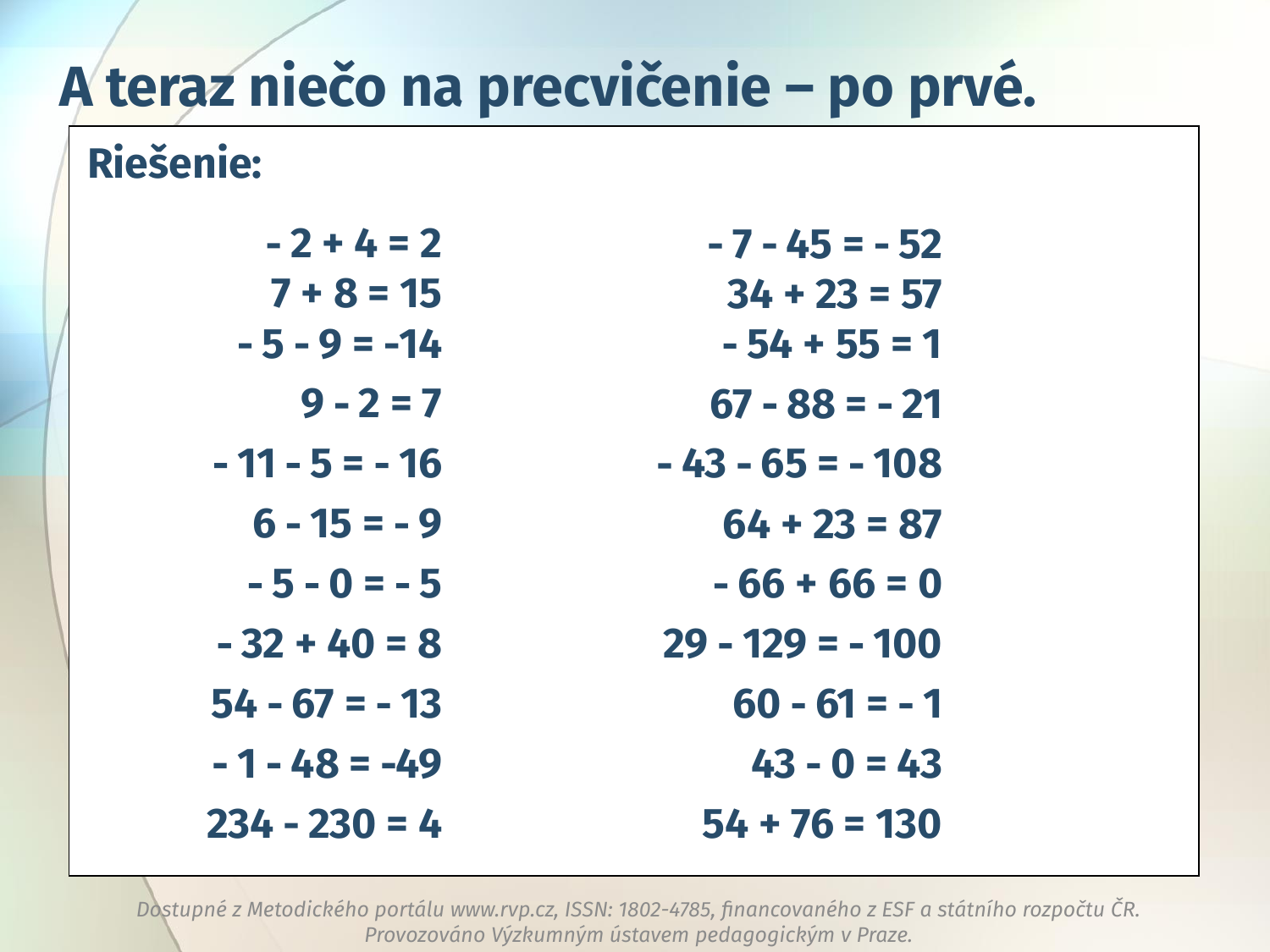

A teraz niečo na precvičenie – po prvé.

Riešenie:
− 2 + 4 = 2
− 7 − 45 = − 52
7 + 8 = 15
34 + 23 = 57
− 5 − 9 = −14
− 54 + 55 = 1
9 − 2 = 7
67 − 88 = − 21
− 11 − 5 = − 16
− 43 − 65 = − 108
6 − 15 = − 9
64 + 23 = 87
− 5 − 0 = − 5
− 66 + 66 = 0
− 32 + 40 = 8
29 − 129 = − 100
54 − 67 = − 13
60 − 61 = − 1
− 1 − 48 = −49
43 − 0 = 43
234 − 230 = 4
54 + 76 = 130